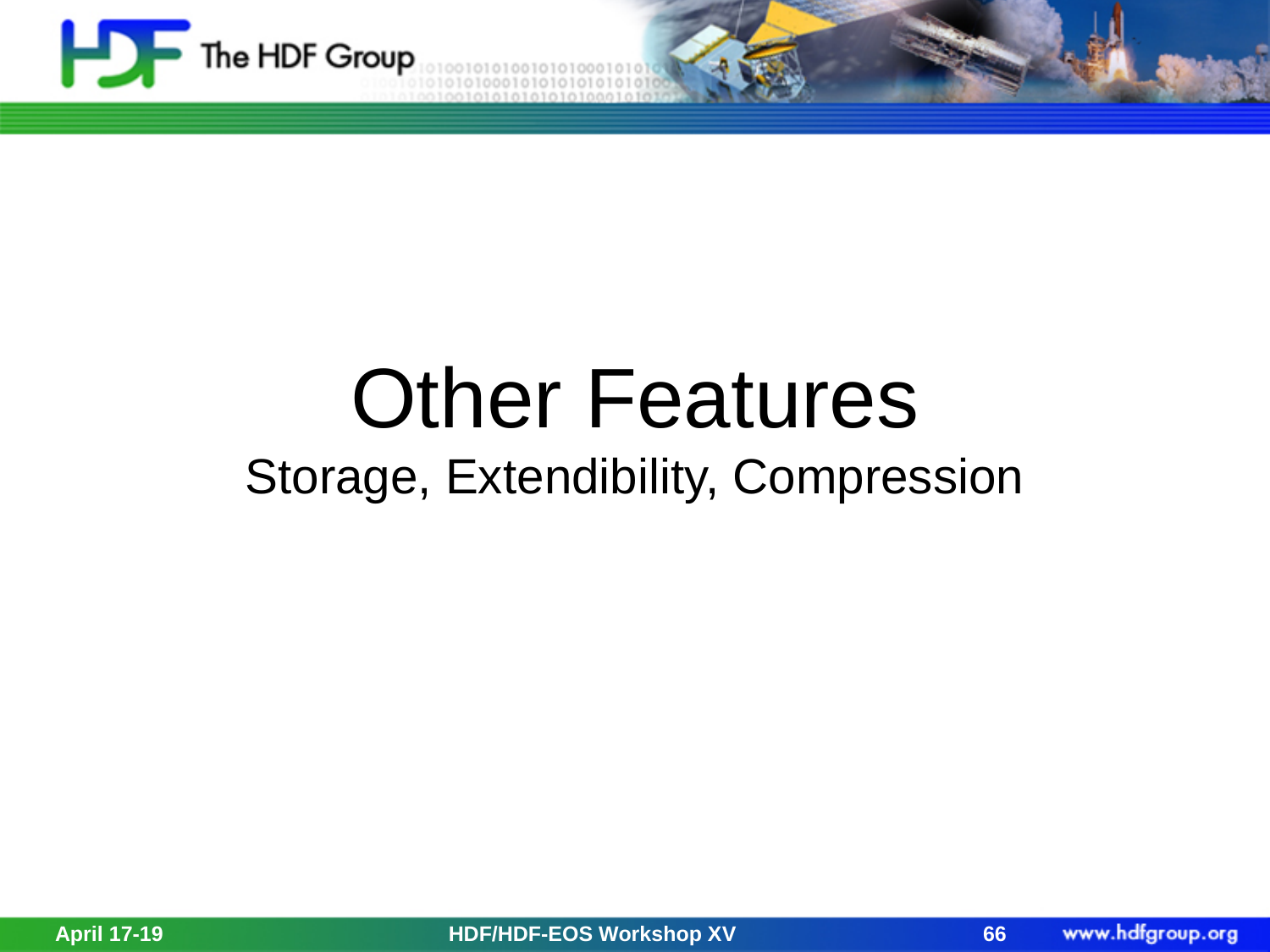

# Other Features Storage, Extendibility, Compression
April 17-19
HDF/HDF-EOS Workshop XV
66